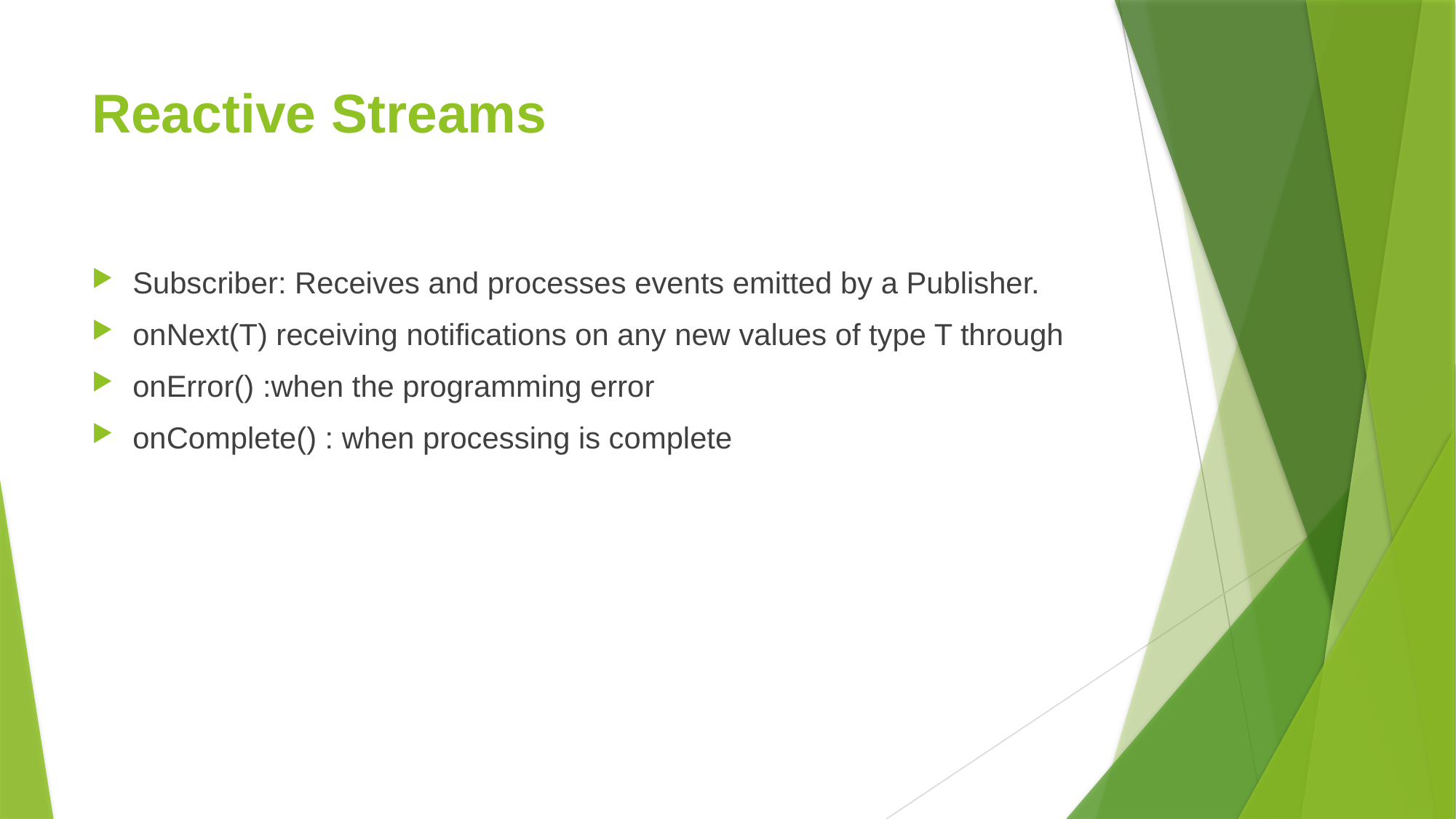

# Reactive Streams
Subscriber: Receives and processes events emitted by a Publisher.
onNext(T) receiving notifications on any new values of type T through
onError() :when the programming error
onComplete() : when processing is complete